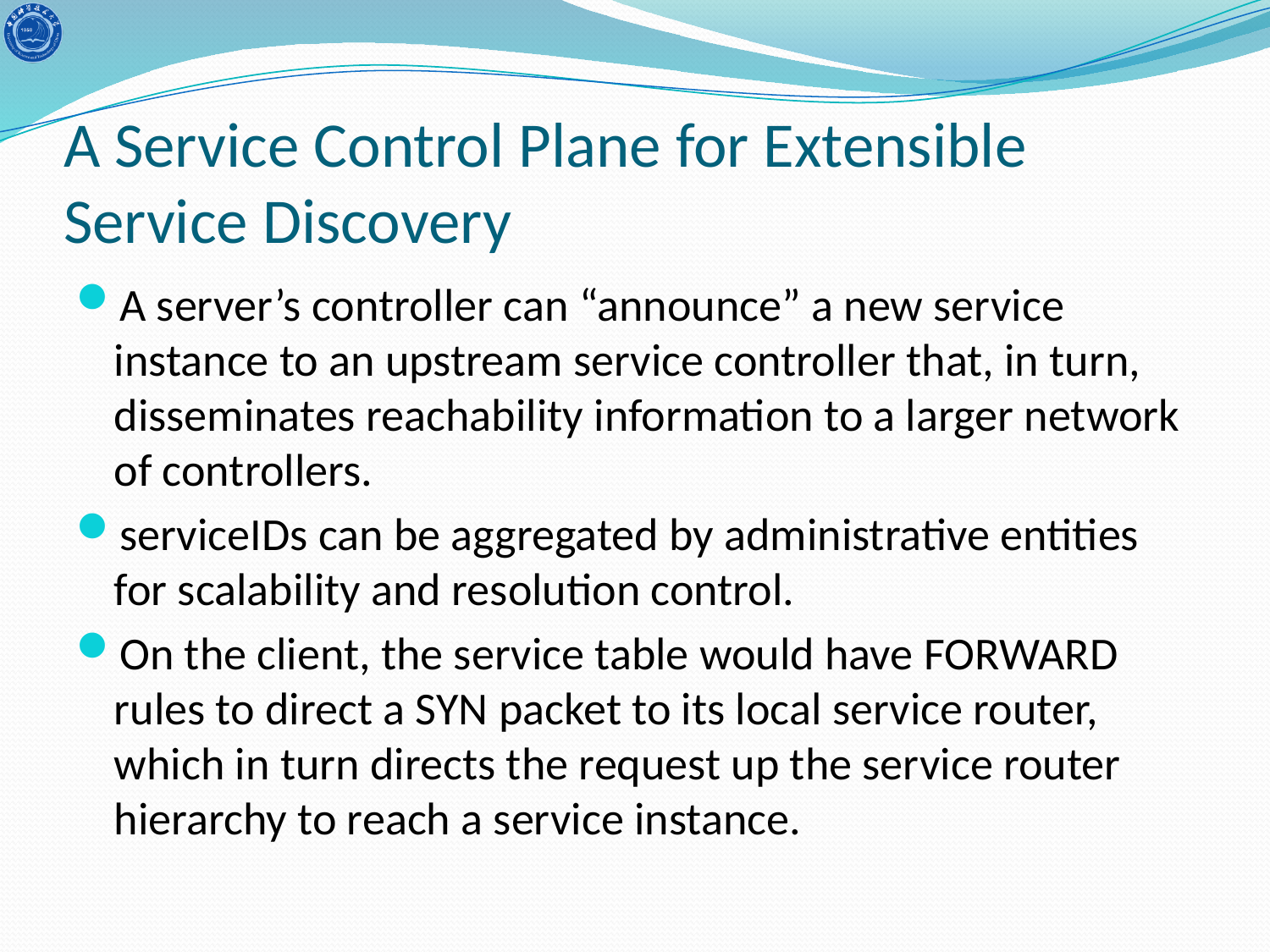

# A Service Control Plane for Extensible Service Discovery
A server’s controller can “announce” a new service instance to an upstream service controller that, in turn, disseminates reachability information to a larger network of controllers.
serviceIDs can be aggregated by administrative entities for scalability and resolution control.
On the client, the service table would have FORWARD rules to direct a SYN packet to its local service router, which in turn directs the request up the service router hierarchy to reach a service instance.